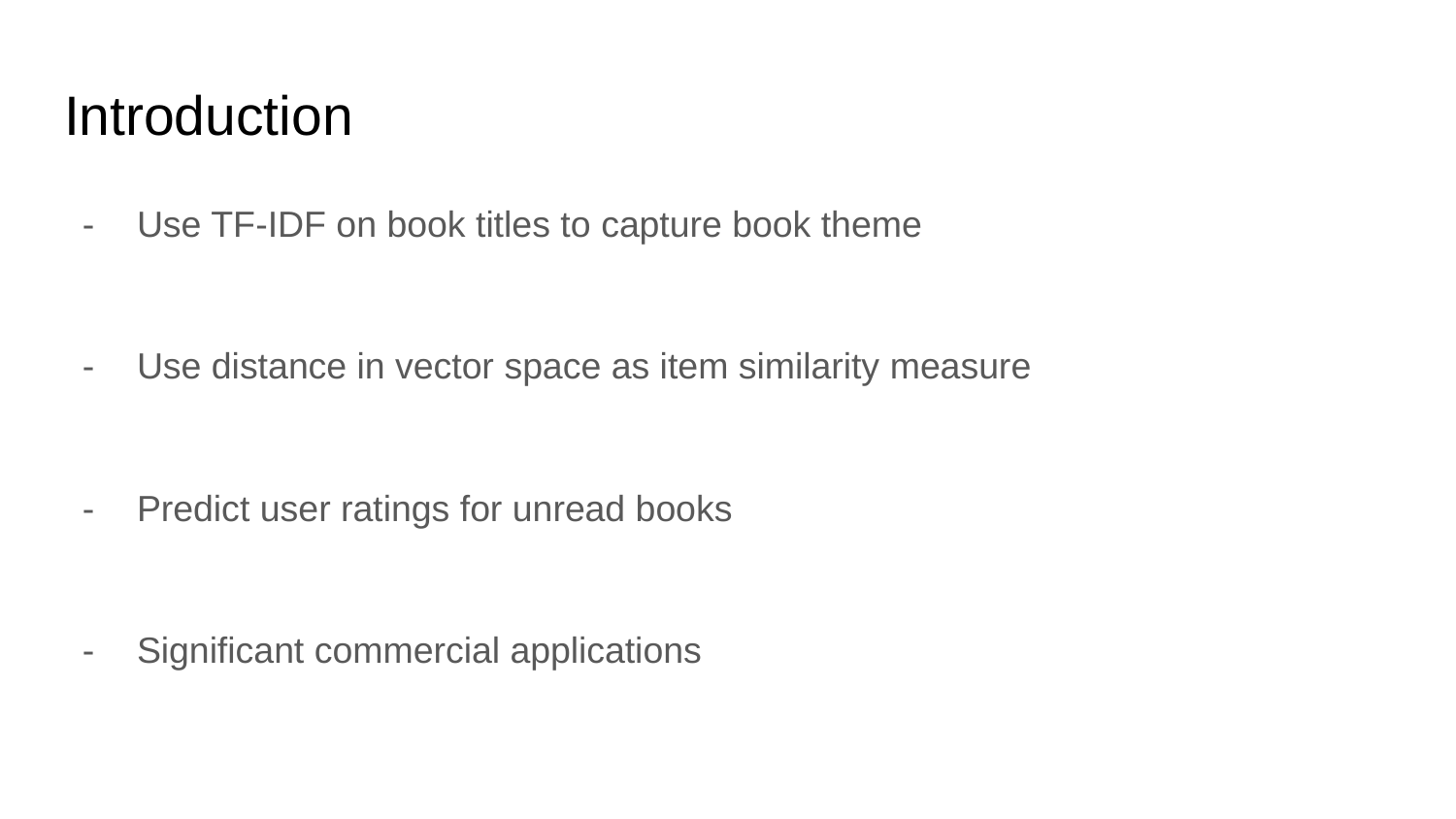

# Introduction
Use TF-IDF on book titles to capture book theme

Use distance in vector space as item similarity measure

Predict user ratings for unread books

Significant commercial applications